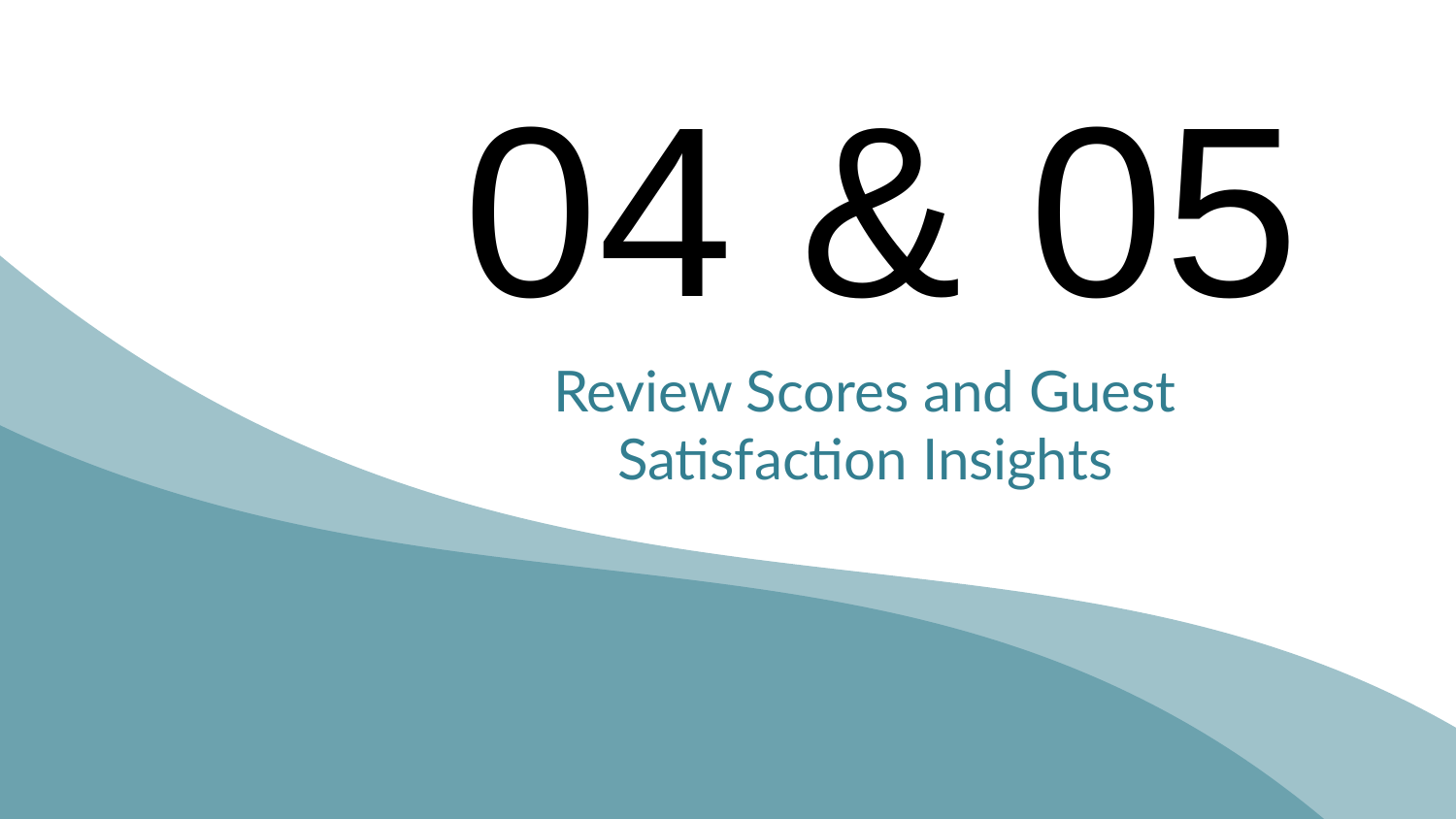

# 04 & 05
Review Scores and Guest Satisfaction Insights